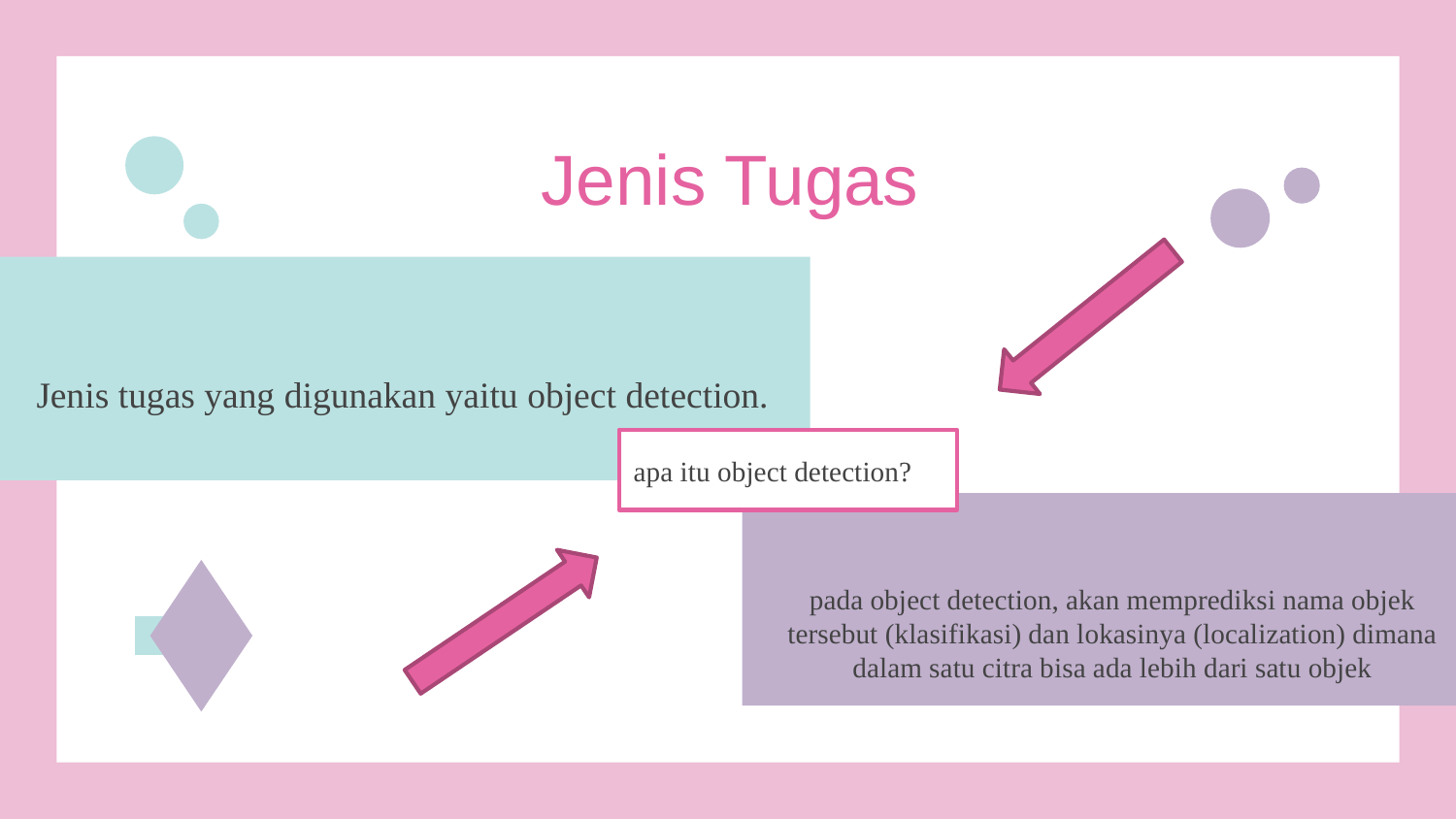

# Jenis Tugas

Jenis tugas yang digunakan yaitu object detection.

apa itu object detection?
pada object detection, akan memprediksi nama objek tersebut (klasifikasi) dan lokasinya (localization) dimana dalam satu citra bisa ada lebih dari satu objek